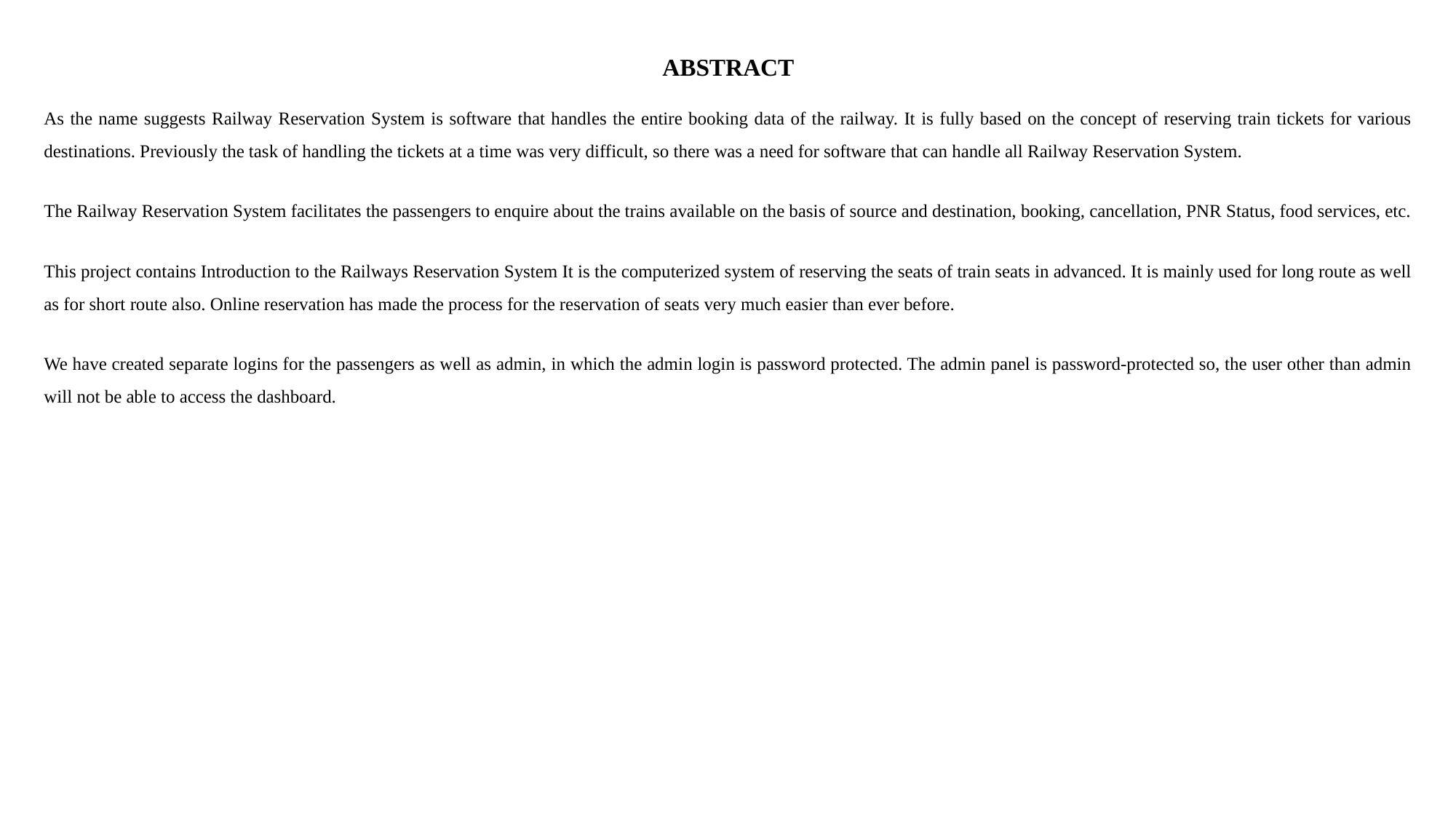

ABSTRACT
As the name suggests Railway Reservation System is software that handles the entire booking data of the railway. It is fully based on the concept of reserving train tickets for various destinations. Previously the task of handling the tickets at a time was very difficult, so there was a need for software that can handle all Railway Reservation System.
The Railway Reservation System facilitates the passengers to enquire about the trains available on the basis of source and destination, booking, cancellation, PNR Status, food services, etc.
This project contains Introduction to the Railways Reservation System It is the computerized system of reserving the seats of train seats in advanced. It is mainly used for long route as well as for short route also. Online reservation has made the process for the reservation of seats very much easier than ever before.
We have created separate logins for the passengers as well as admin, in which the admin login is password protected. The admin panel is password-protected so, the user other than admin will not be able to access the dashboard.